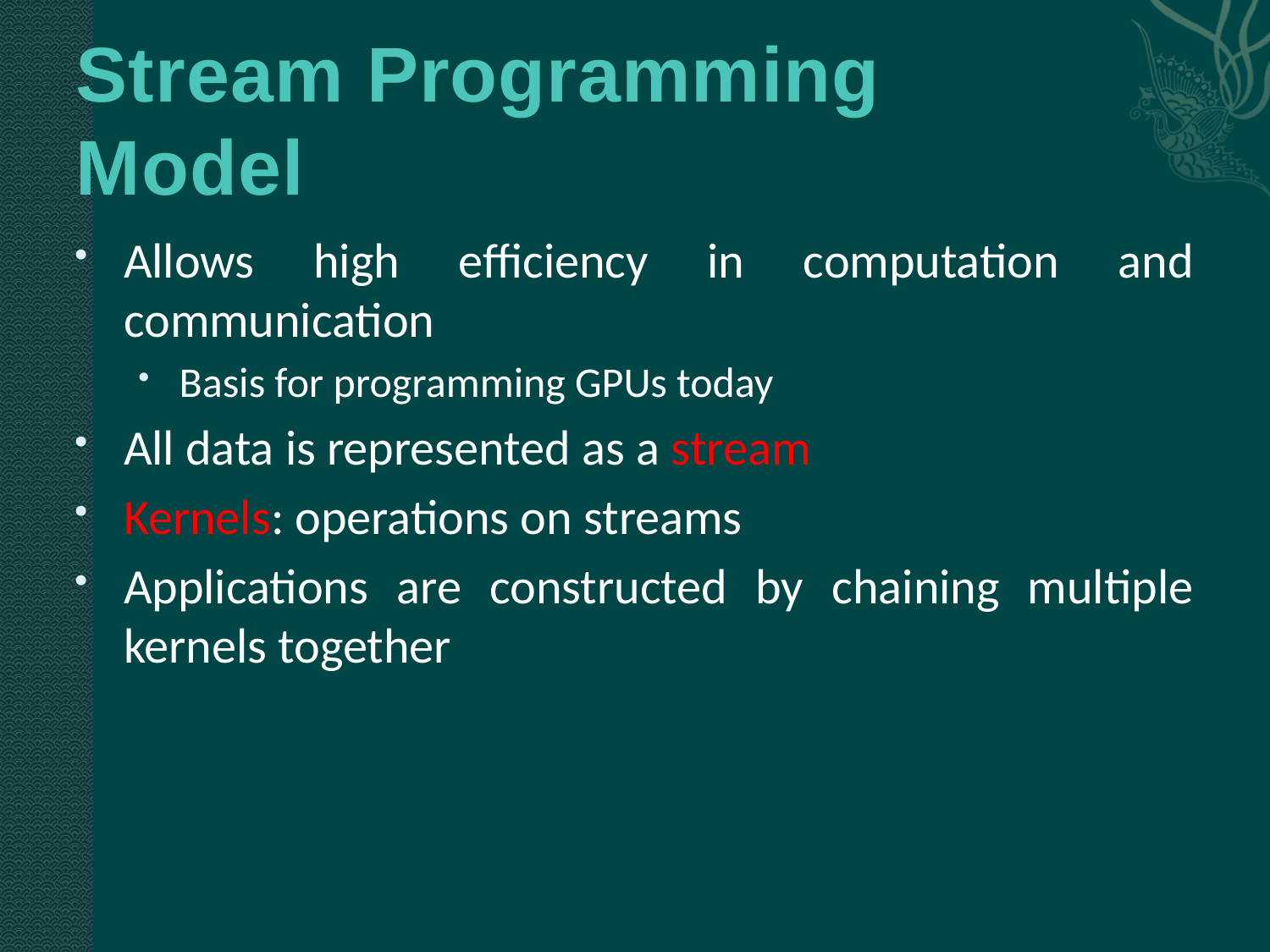

# Stream Programming Model
Allows high efficiency in computation and communication
Basis for programming GPUs today
All data is represented as a stream
Kernels: operations on streams
Applications are constructed by chaining multiple kernels together